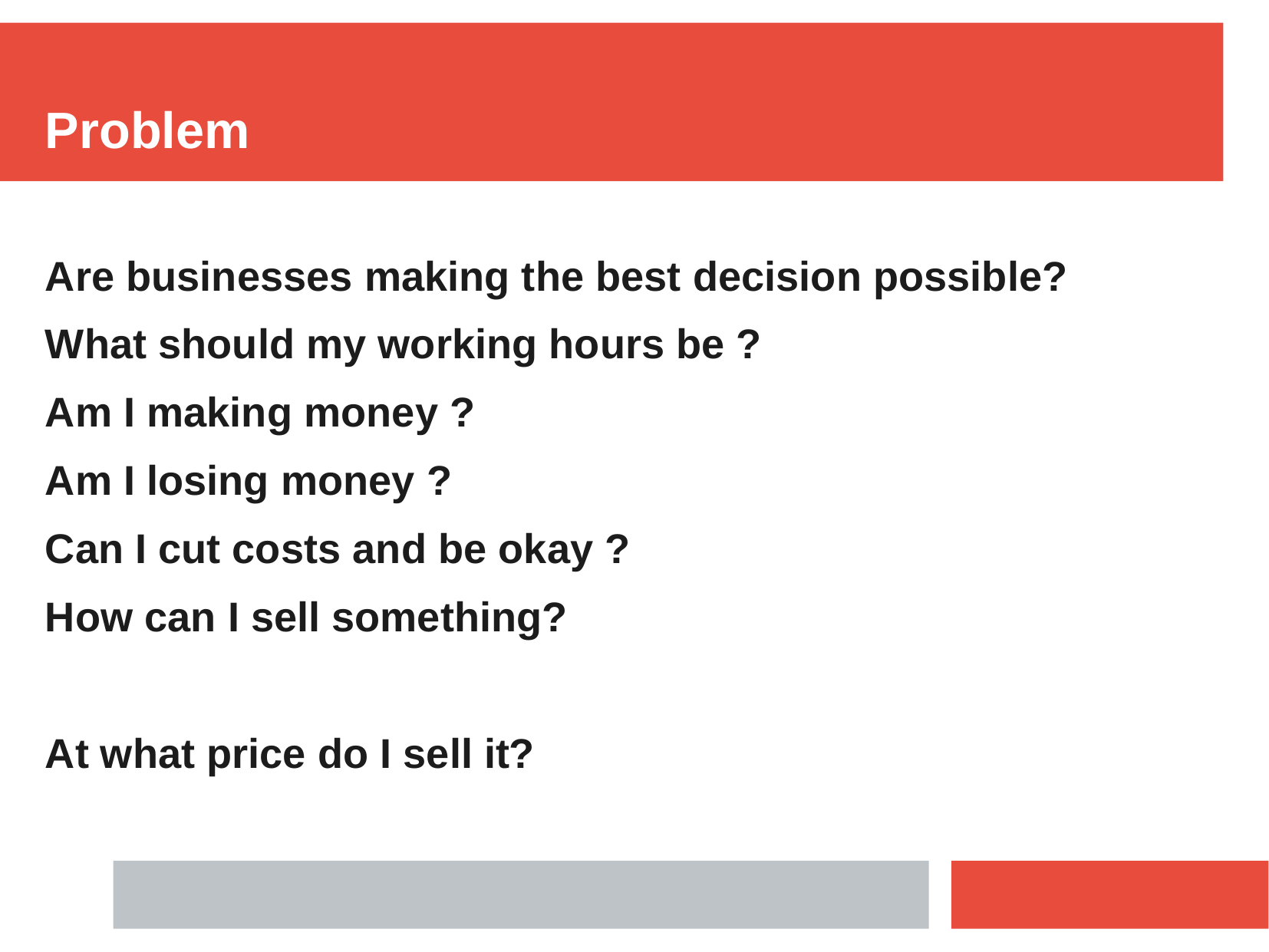

Problem
Are businesses making the best decision possible?
What should my working hours be ?
Am I making money ?
Am I losing money ?
Can I cut costs and be okay ?
How can I sell something?

At what price do I sell it?